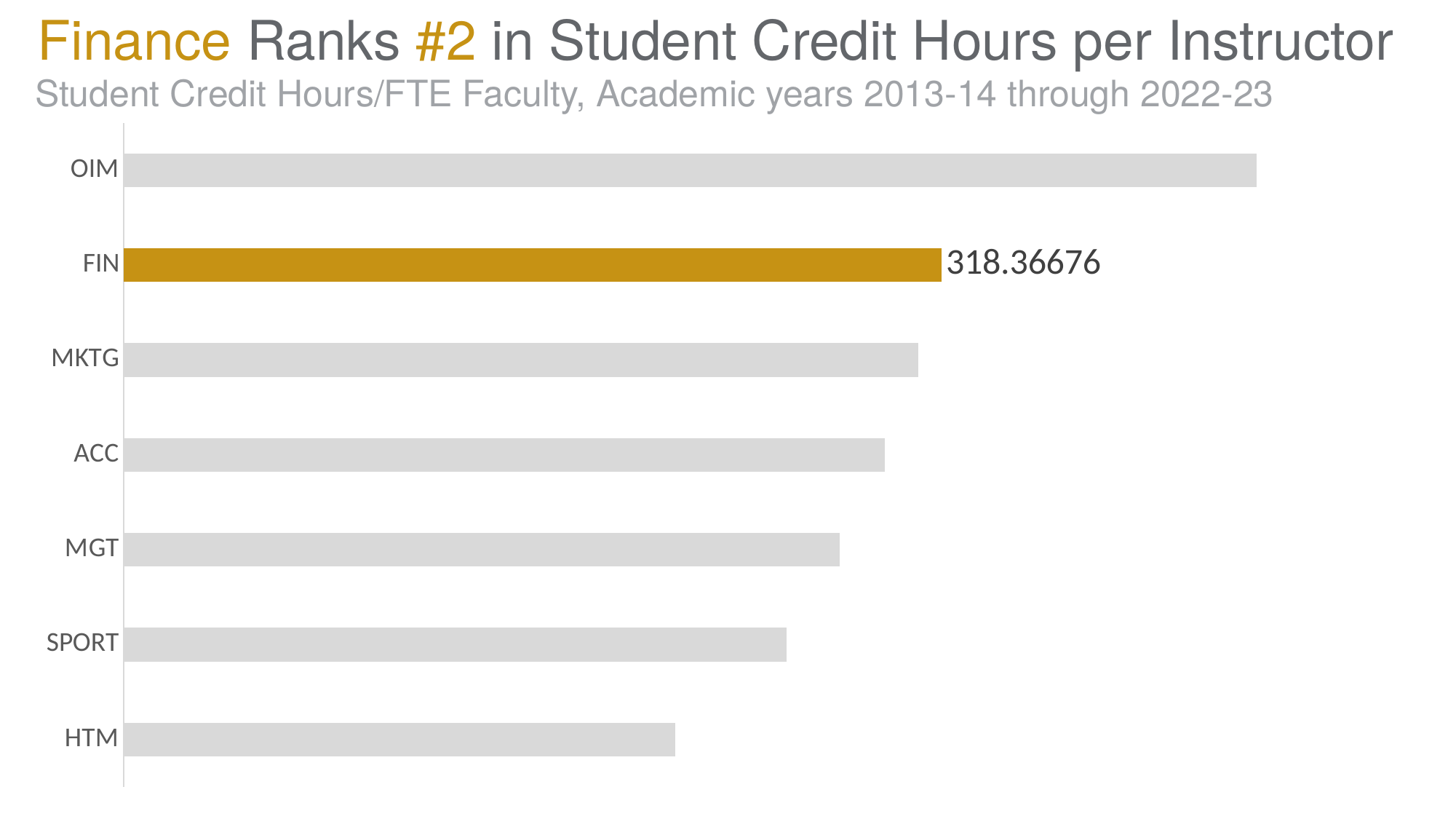

Finance Ranks #2 in Student Credit Hours per Instructor
Student Credit Hours/FTE Faculty, Academic years 2013-14 through 2022-23

### Chart

| Category | Total SCH / Available Instructors |
|---|---|
| OIM | 440.9116809116809 |
| FIN | 318.36676217765046 |
| MKTG | 309.34736842105264 |
| ACC | 296.090740092141 |
| MGT | 278.63319721354793 |
| SPORT | 257.9480560453249 |
| HTM | 214.59574468085106 |